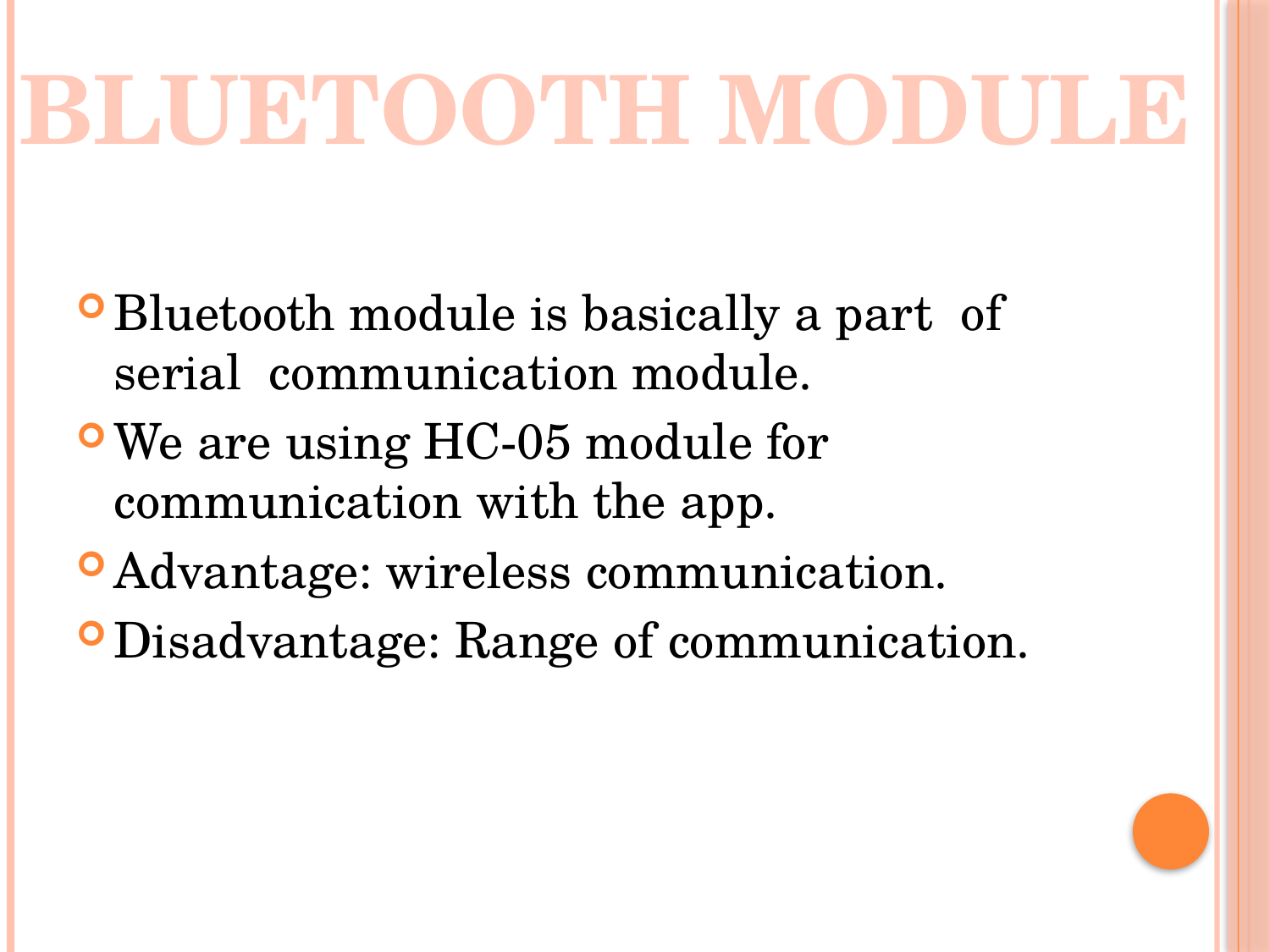

BLUETOOTH MODULE
Bluetooth module is basically a part  of serial  communication module.
We are using HC-05 module for communication with the app.
Advantage: wireless communication.
Disadvantage: Range of communication.